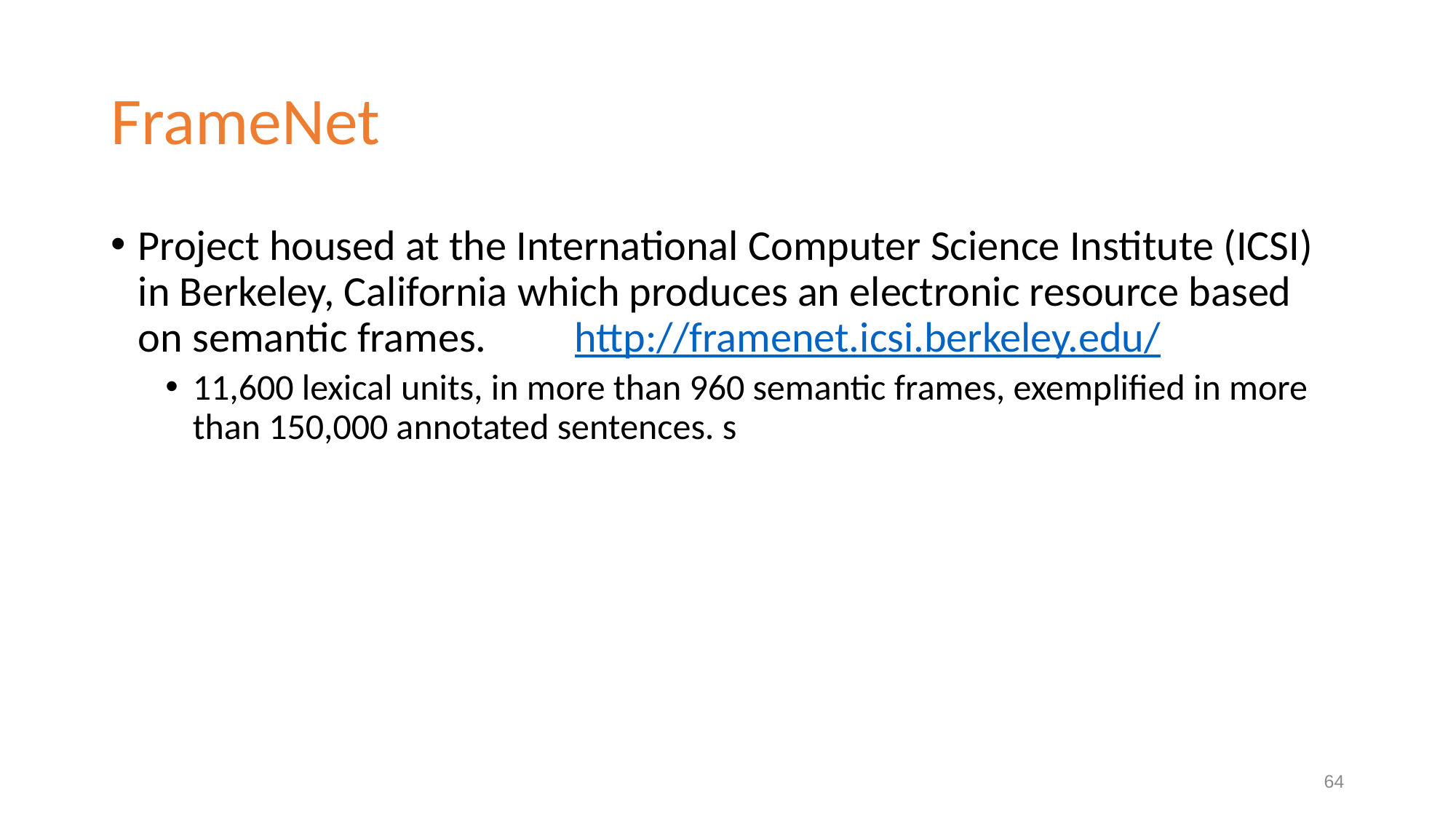

# FrameNet
Project housed at the International Computer Science Institute (ICSI) in Berkeley, California which produces an electronic resource based on semantic frames. 	http://framenet.icsi.berkeley.edu/
11,600 lexical units, in more than 960 semantic frames, exemplified in more than 150,000 annotated sentences. s
64